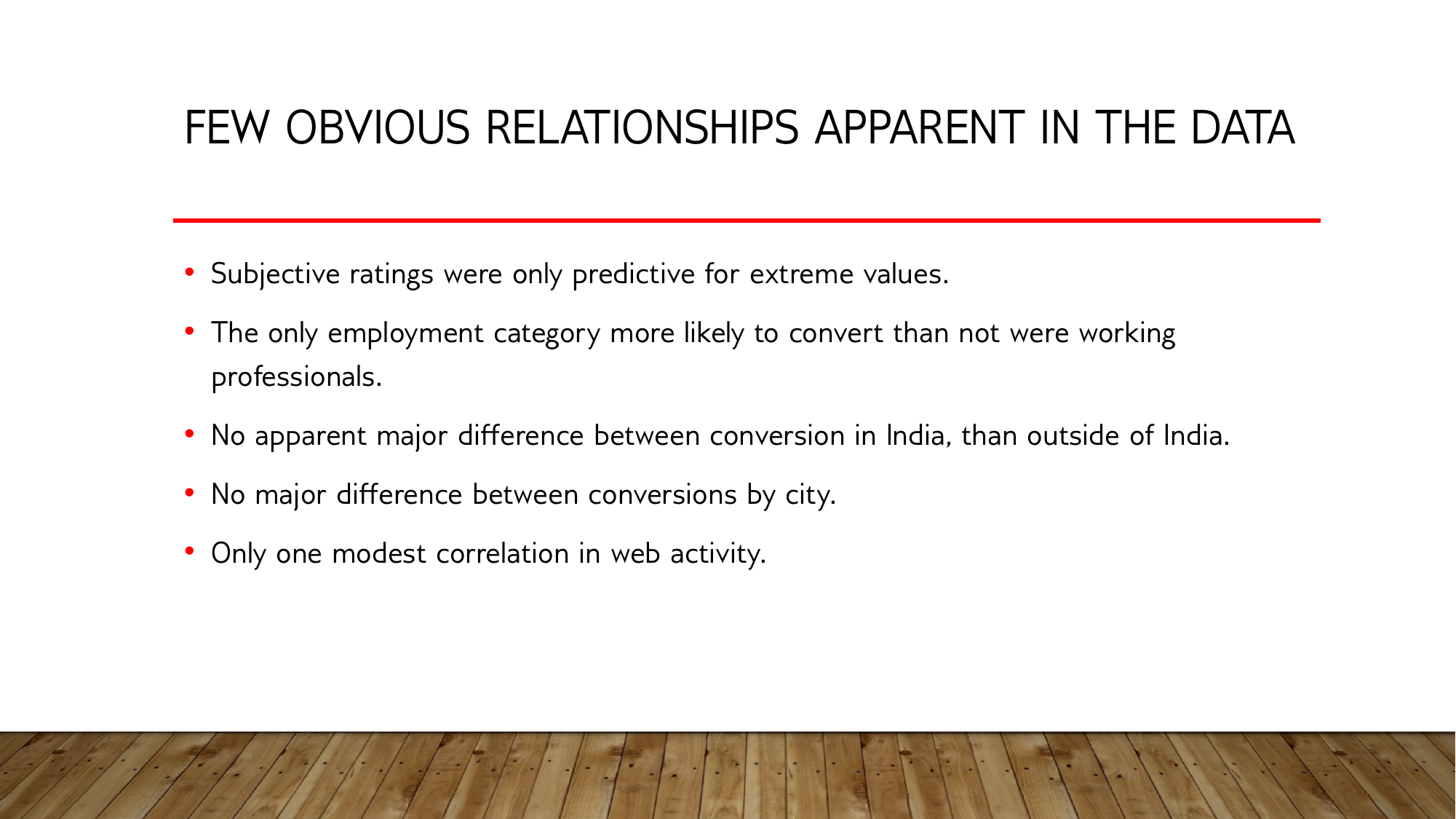

# Few Obvious Relationships Apparent in the Data
Subjective ratings were only predictive for extreme values.
The only employment category more likely to convert than not were working professionals.
No apparent major difference between conversion in India, than outside of India.
No major difference between conversions by city.
Only one modest correlation in web activity.